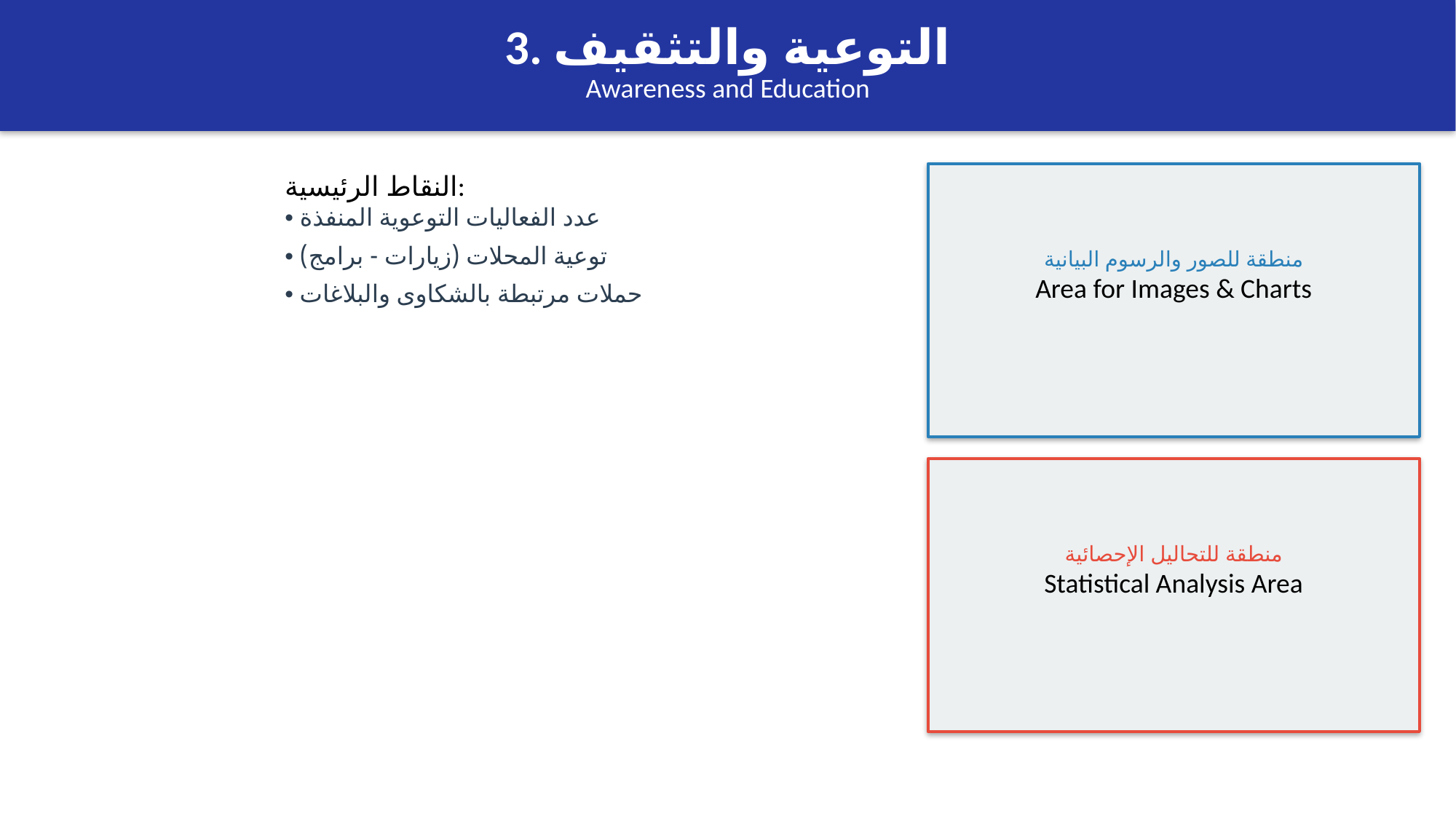

3. التوعية والتثقيف
Awareness and Education
النقاط الرئيسية:
• عدد الفعاليات التوعوية المنفذة
• توعية المحلات (زيارات - برامج)
• حملات مرتبطة بالشكاوى والبلاغات

منطقة للصور والرسوم البيانية
Area for Images & Charts

منطقة للتحاليل الإحصائية
Statistical Analysis Area